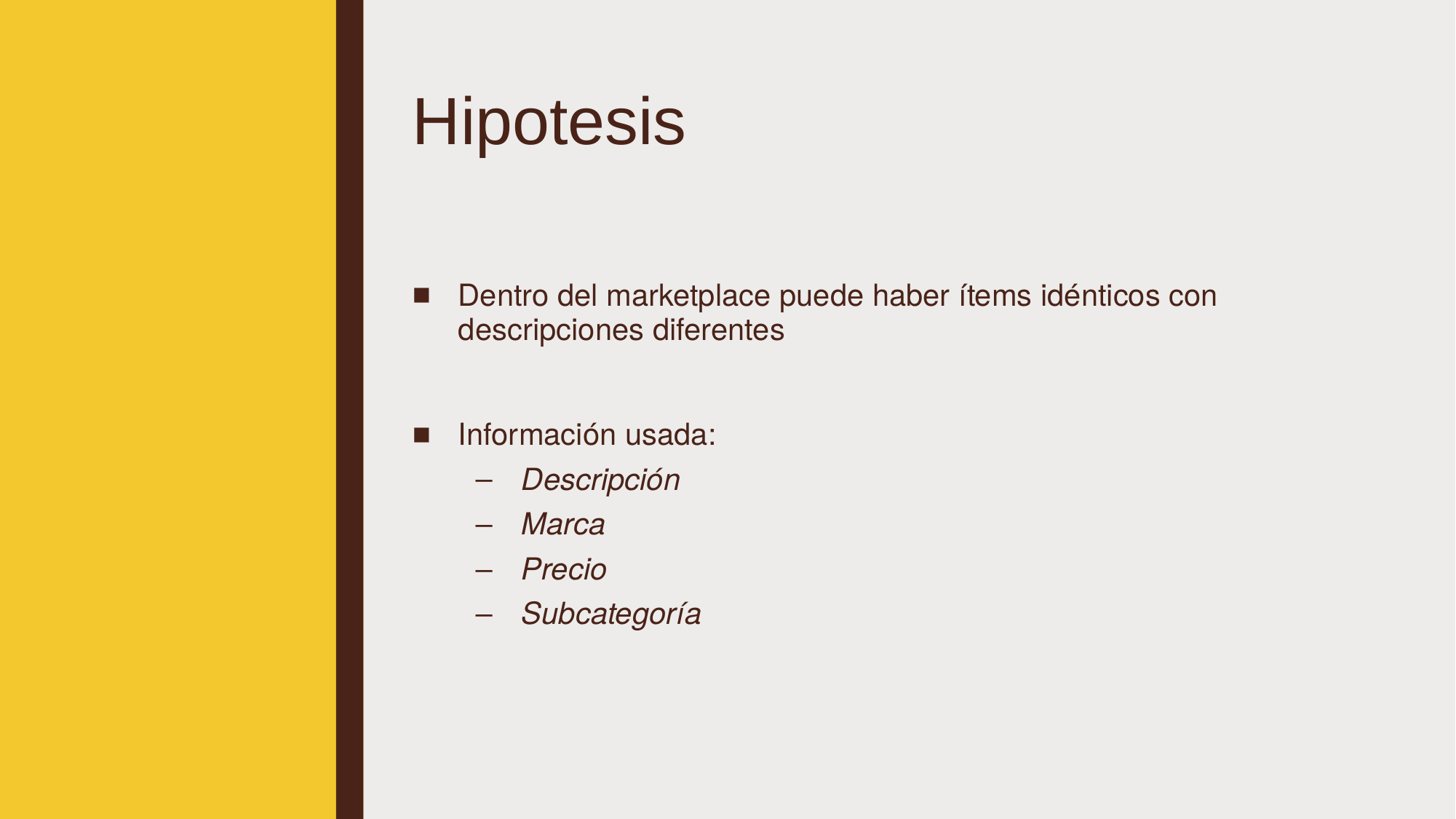

# Hipotesis
Dentro del marketplace puede haber ítems idénticos con descripciones diferentes

Información usada:
Descripción
Marca
Precio
Subcategoría